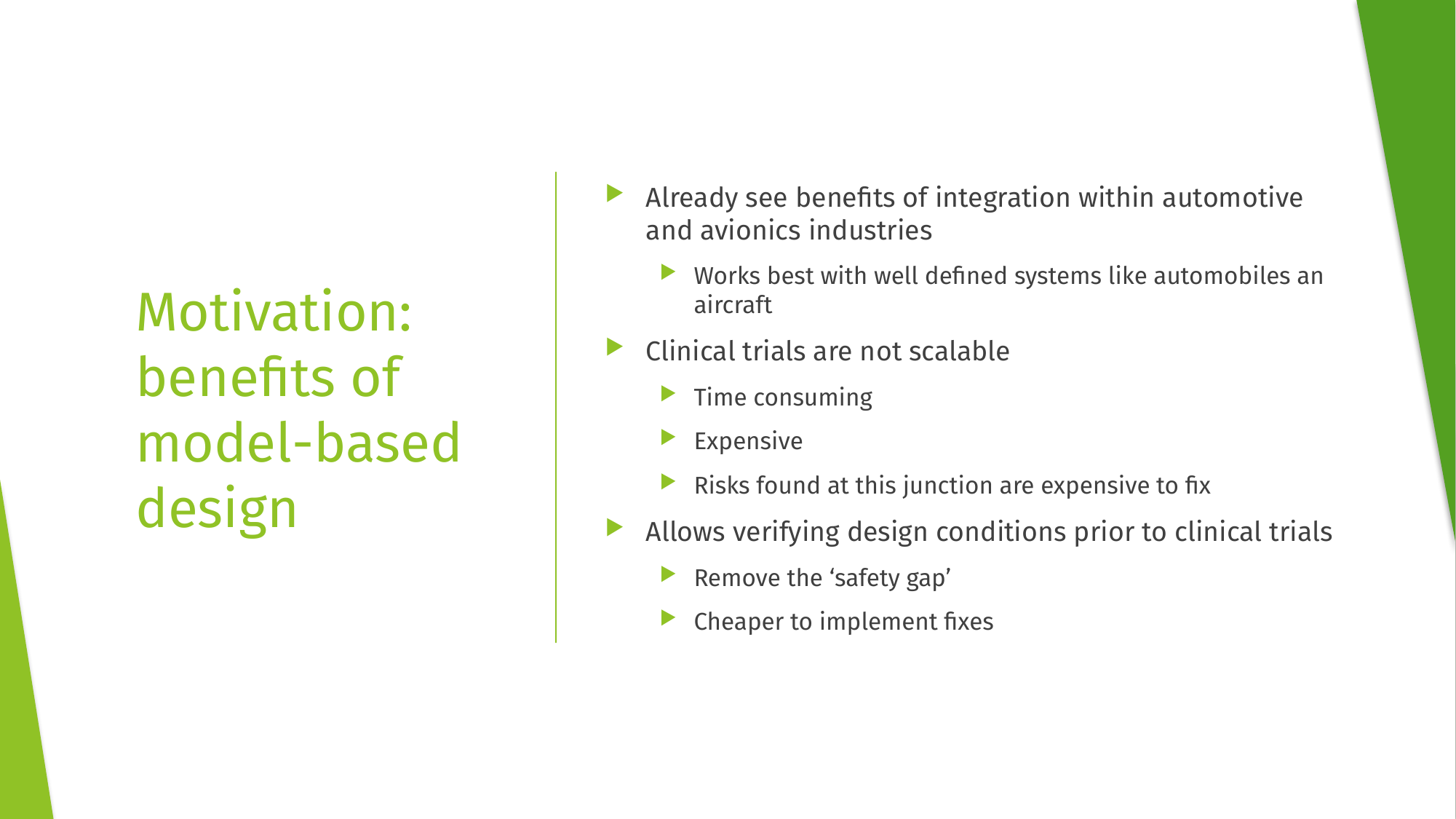

Already see benefits of integration within automotive and avionics industries
Works best with well defined systems like automobiles an aircraft
Clinical trials are not scalable
Time consuming
Expensive
Risks found at this junction are expensive to fix
Allows verifying design conditions prior to clinical trials
Remove the ‘safety gap’
Cheaper to implement fixes
# Motivation: benefits of model-based design

5